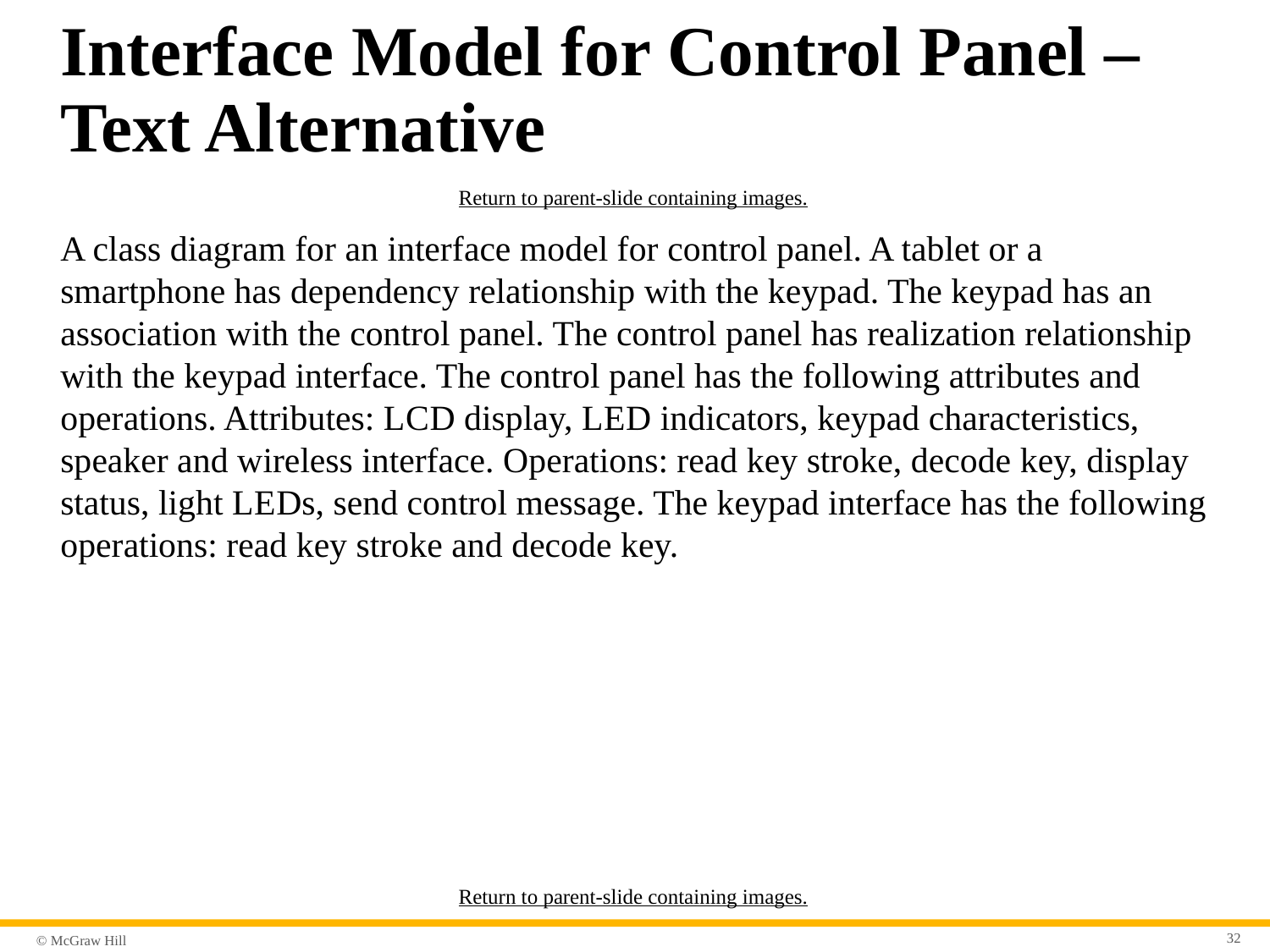

# Interface Model for Control Panel – Text Alternative
Return to parent-slide containing images.
A class diagram for an interface model for control panel. A tablet or a smartphone has dependency relationship with the keypad. The keypad has an association with the control panel. The control panel has realization relationship with the keypad interface. The control panel has the following attributes and operations. Attributes: L C D display, L E D indicators, keypad characteristics, speaker and wireless interface. Operations: read key stroke, decode key, display status, light L E Ds, send control message. The keypad interface has the following operations: read key stroke and decode key.
Return to parent-slide containing images.
32